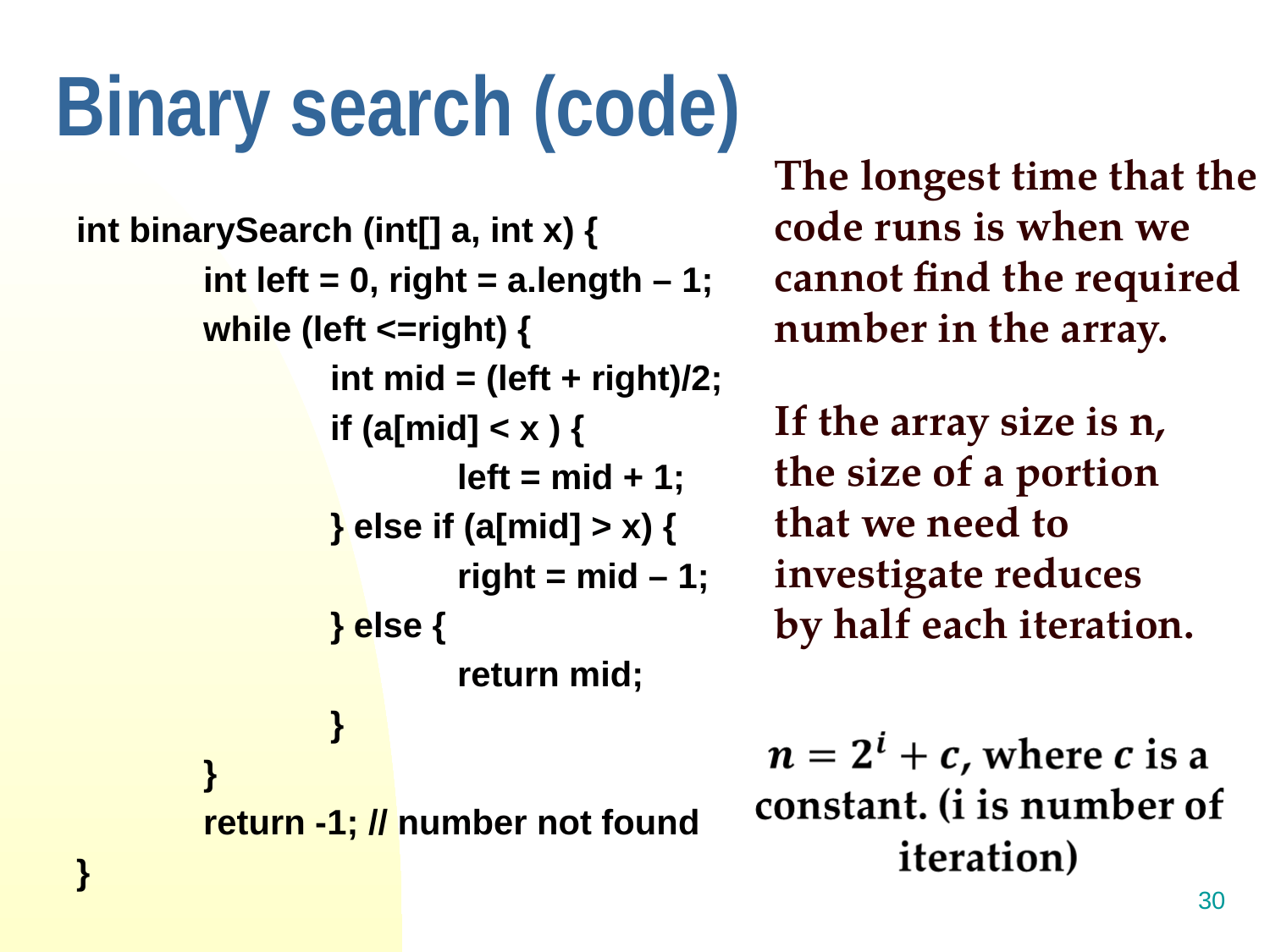

# Binary search (code)
The longest time that the code runs is when we cannot find the required number in the array.
int binarySearch (int[] a, int x) {
	int left = 0, right = a.length – 1;
	while (left <=right) {
		int mid = (left + right)/2;
		if (a[mid] < x ) {
			left = mid + 1;
		} else if (a[mid] > x) {
			right = mid – 1;
		} else {
			return mid;
		}
	}
	return -1; // number not found
}
If the array size is n, the size of a portion that we need to investigate reduces by half each iteration.

30